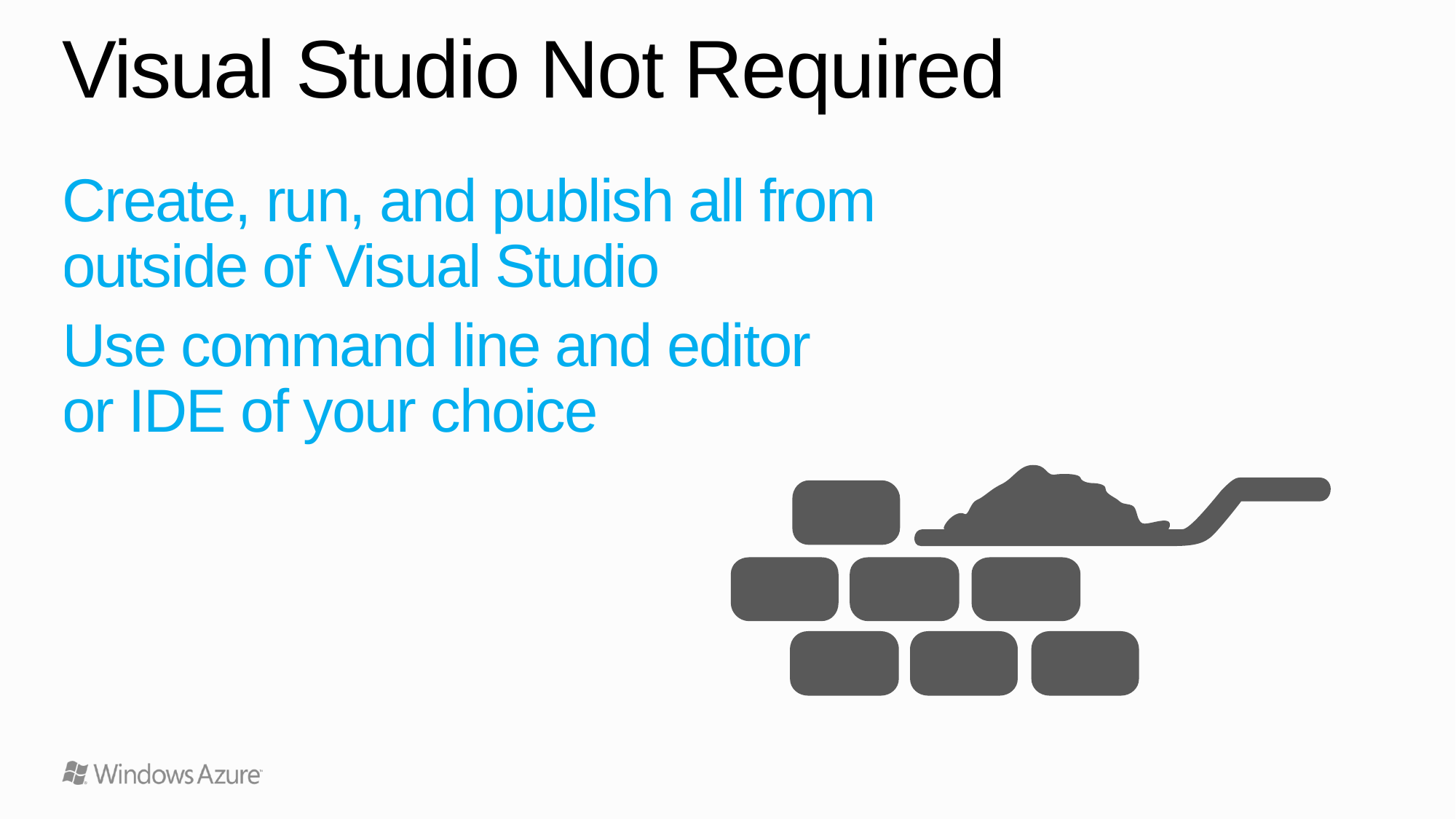

# Visual Studio Not Required
Create, run, and publish all from outside of Visual Studio
Use command line and editor
or IDE of your choice